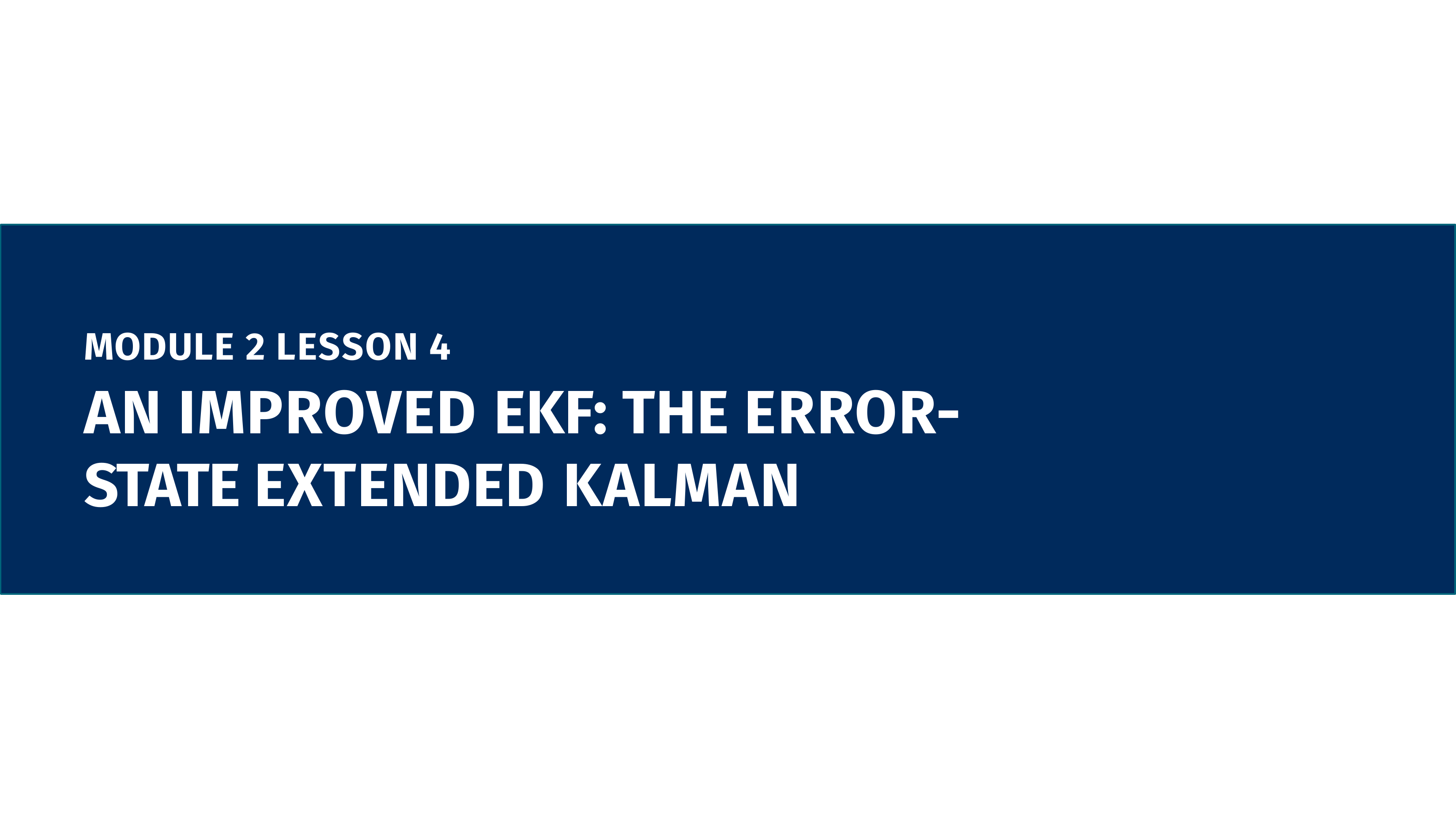

# MODULE 2 LESSON 4
AN IMPROVED EKF: THE ERROR-  STATE EXTENDED KALMAN